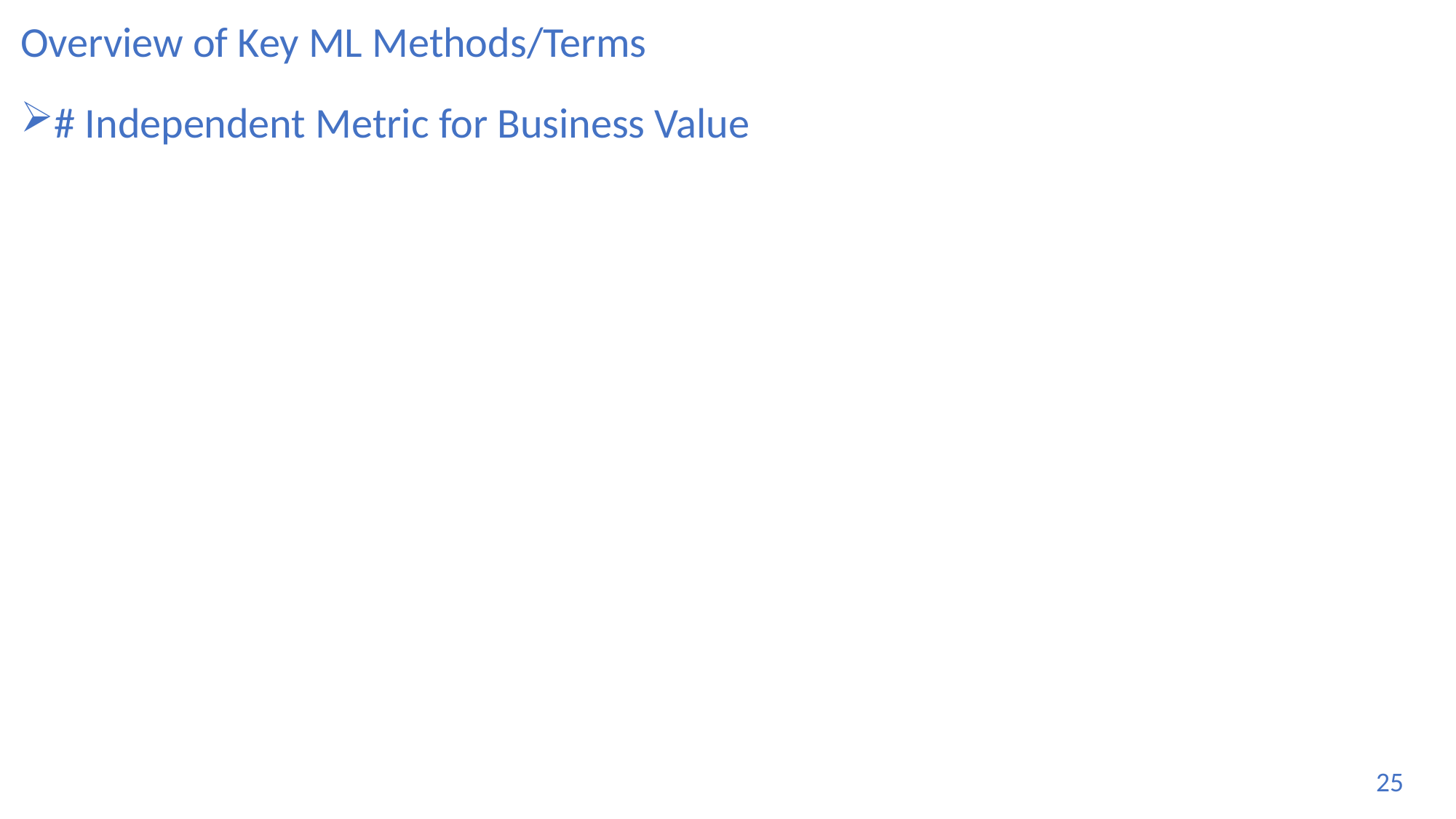

# Overview of Key ML Methods/Terms
# Independent Metric for Business Value
25